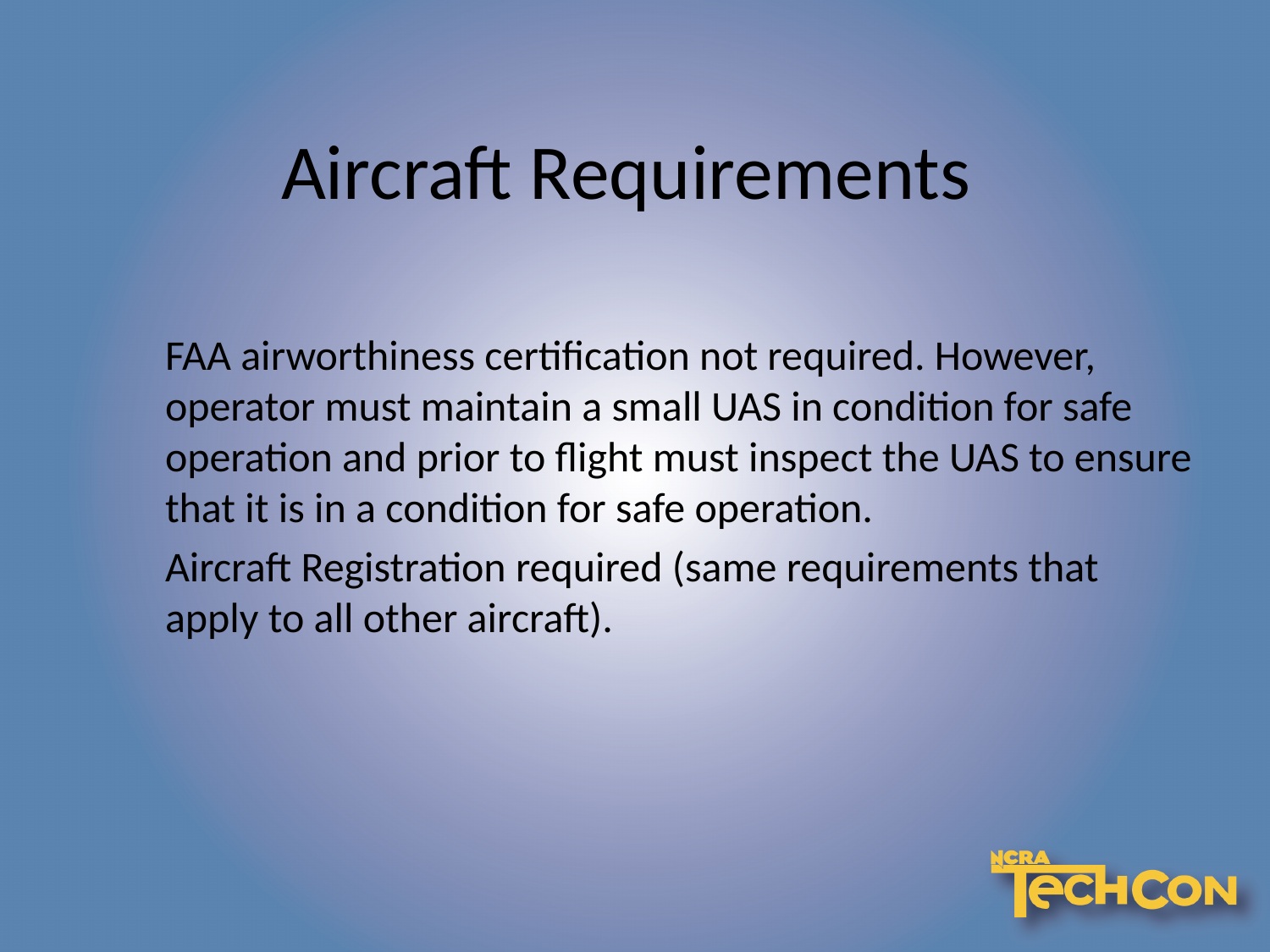

# Aircraft Requirements
FAA airworthiness certification not required. However, operator must maintain a small UAS in condition for safe operation and prior to flight must inspect the UAS to ensure that it is in a condition for safe operation.
Aircraft Registration required (same requirements that apply to all other aircraft).